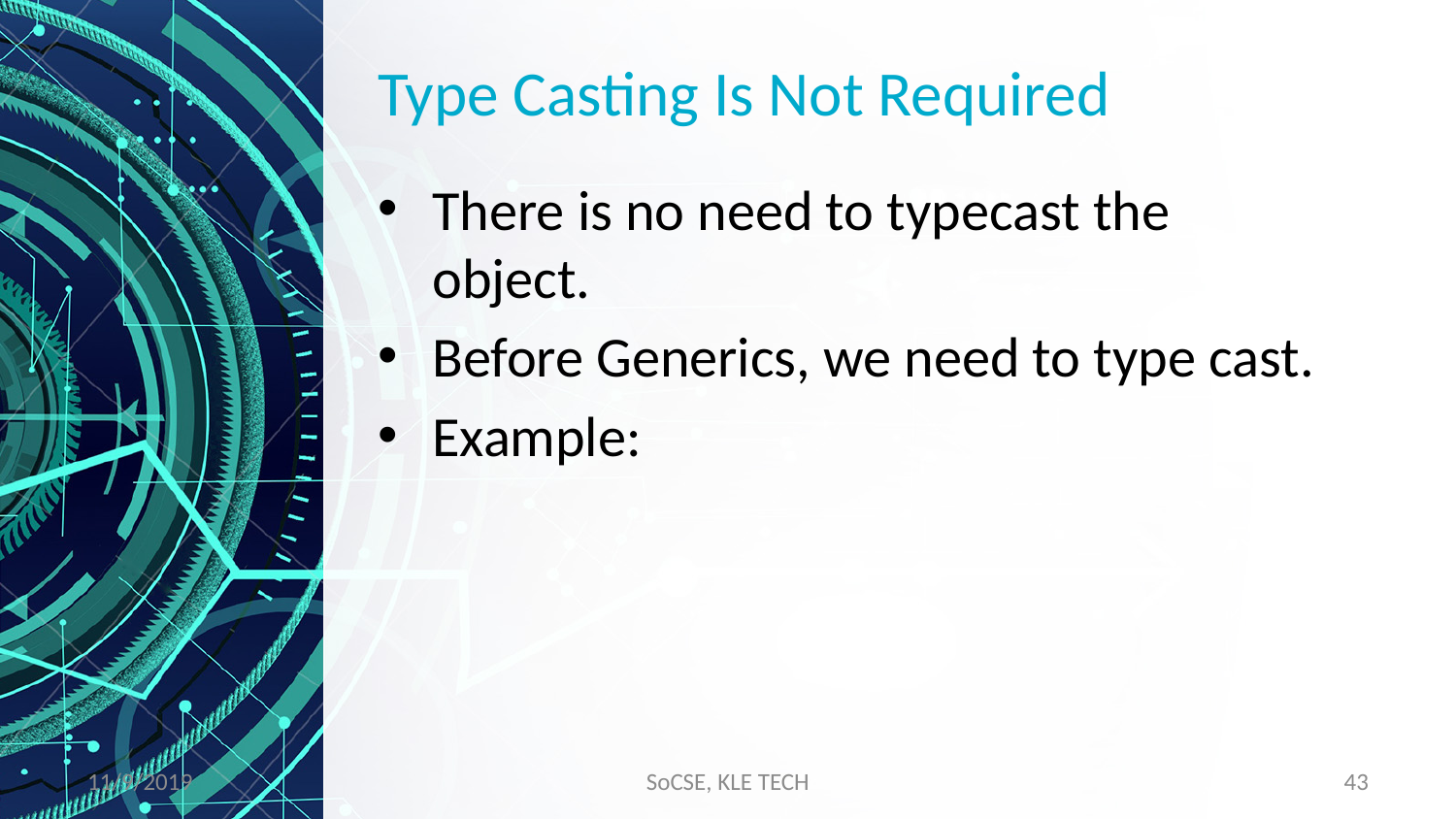

# Type Casting Is Not Required
There is no need to typecast the object.
Before Generics, we need to type cast.
Example:
11/9/2019
SoCSE, KLE TECH
43